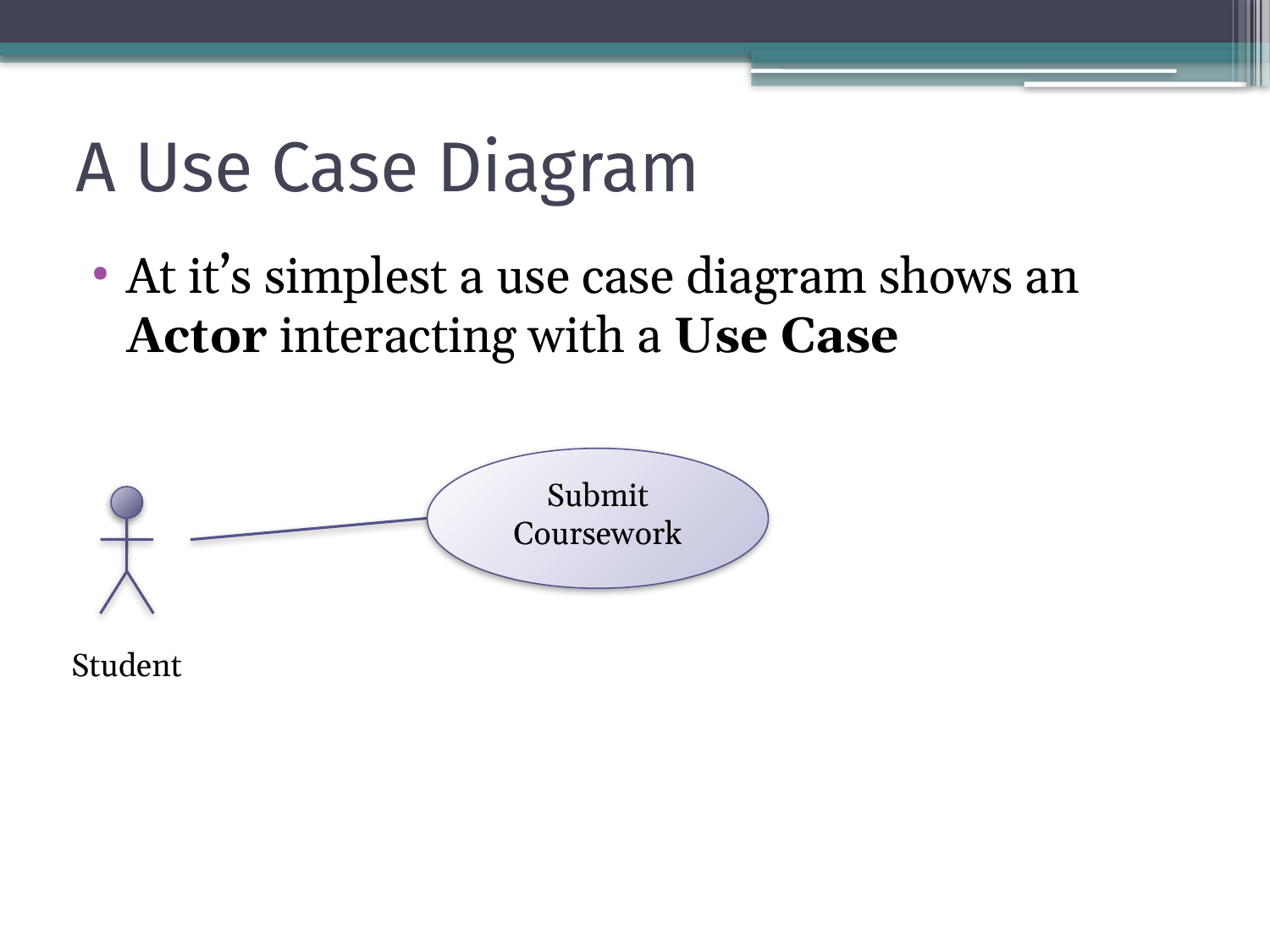

# A Use Case Diagram
At it’s simplest a use case diagram shows an Actor interacting with a Use Case

Submit Coursework

Student